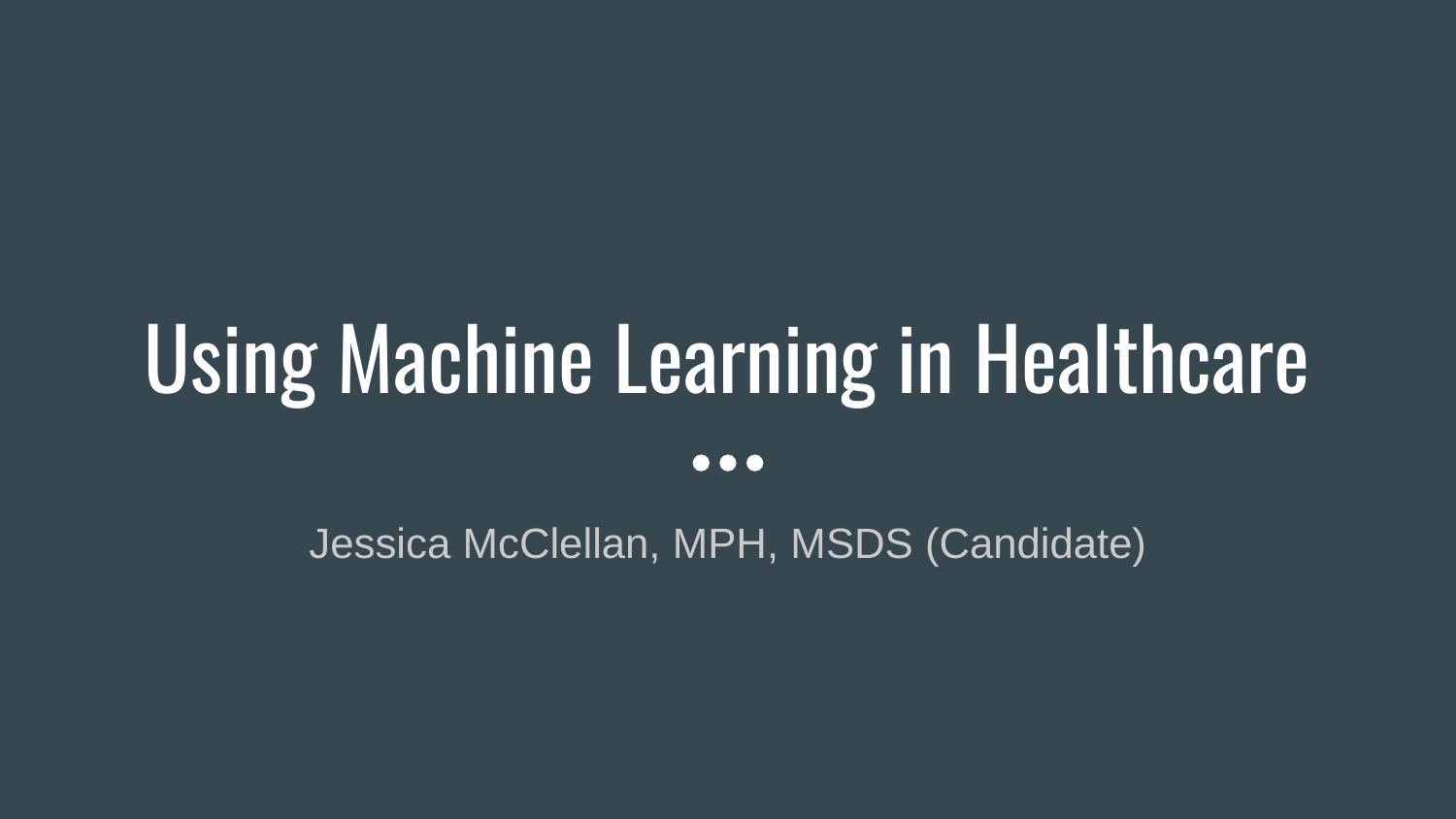

# Using Machine Learning in Healthcare
Jessica McClellan, MPH, MSDS (Candidate)